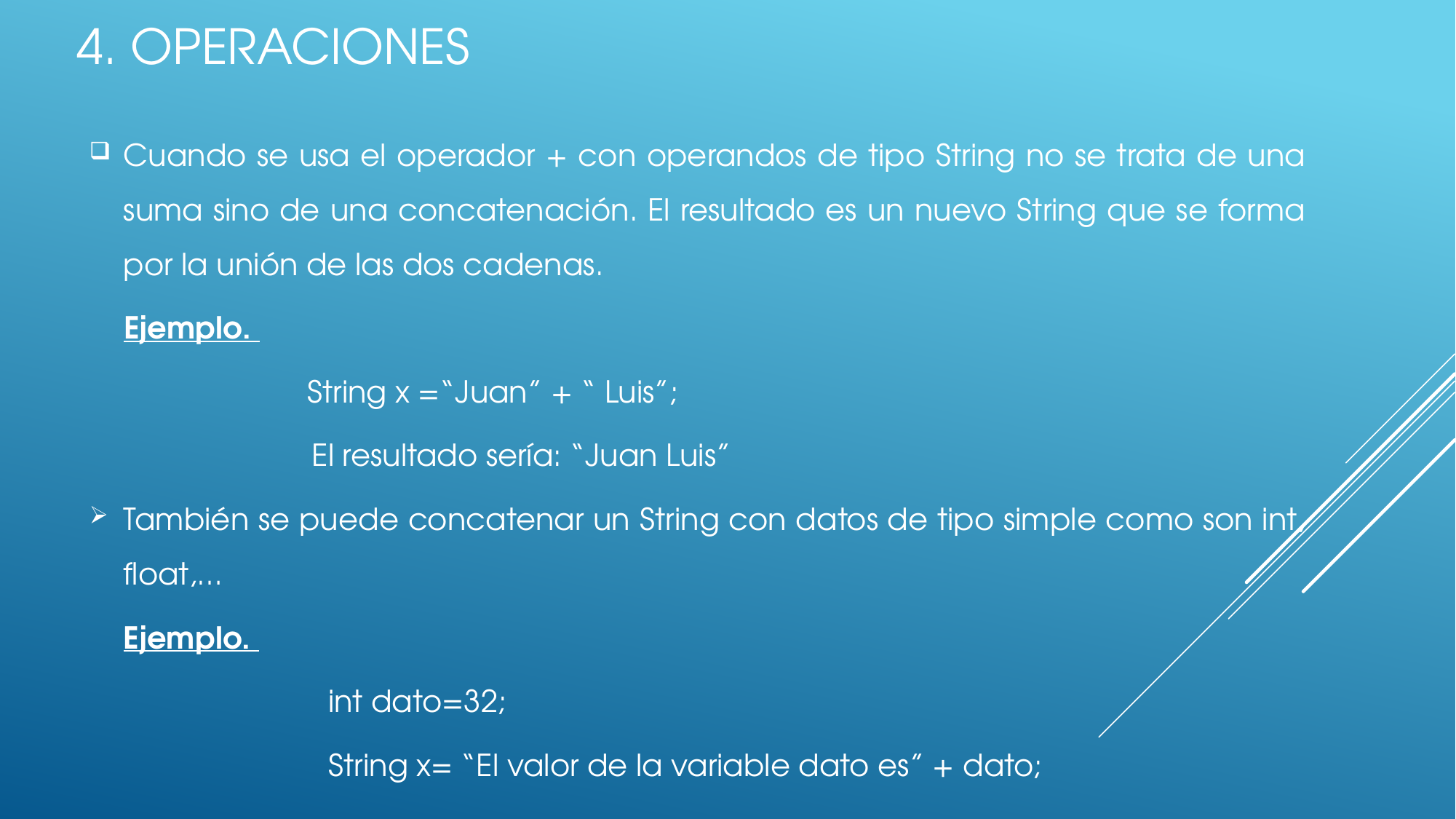

# 4. Operaciones
Cuando se usa el operador + con operandos de tipo String no se trata de una suma sino de una concatenación. El resultado es un nuevo String que se forma por la unión de las dos cadenas.
    Ejemplo.
	    String x =“Juan” + “ Luis”;
       El resultado sería: “Juan Luis”
También se puede concatenar un String con datos de tipo simple como son int, float,…
	Ejemplo.
	int dato=32;
	String x= “El valor de la variable dato es” + dato;